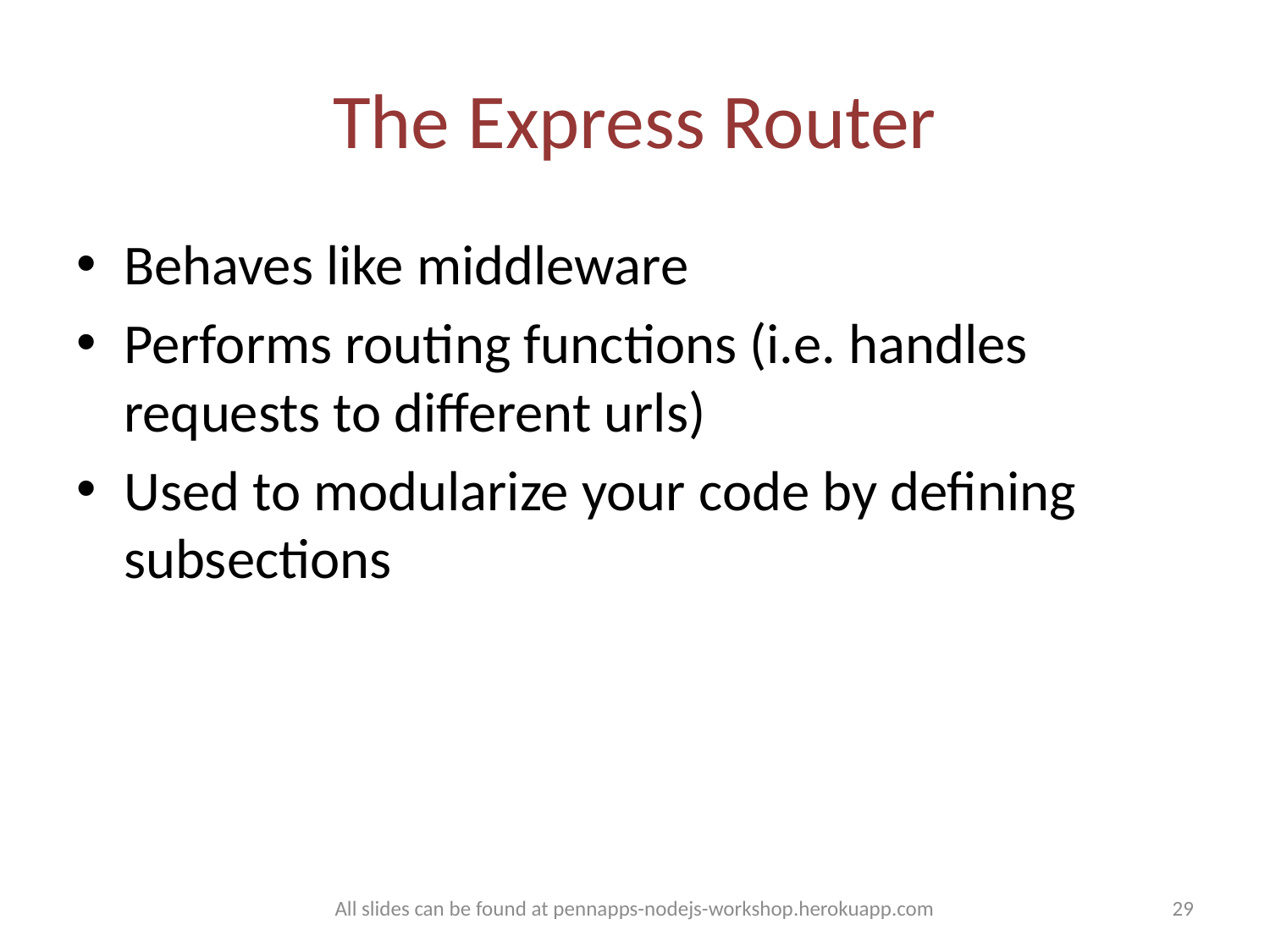

# The Express Router
Behaves like middleware
Performs routing functions (i.e. handles requests to different urls)
Used to modularize your code by defining subsections
All slides can be found at pennapps-nodejs-workshop.herokuapp.com
29